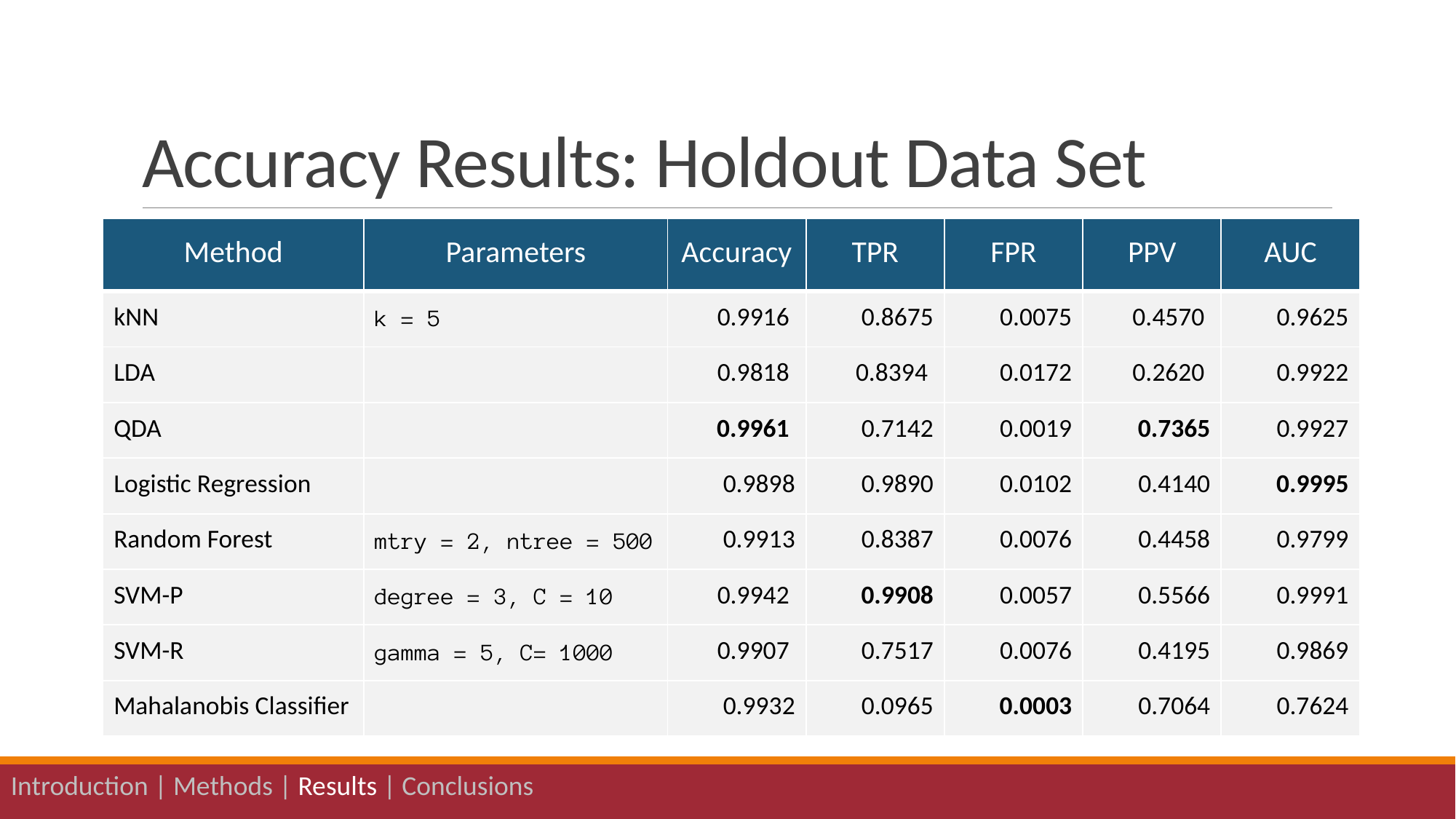

# Accuracy Results: Holdout Data Set
| Method | Parameters | Accuracy | TPR | FPR | PPV | AUC |
| --- | --- | --- | --- | --- | --- | --- |
| kNN | k = 5 | 0.9916 | 0.8675 | 0.0075 | 0.4570 | 0.9625 |
| LDA |  | 0.9818 | 0.8394 | 0.0172 | 0.2620 | 0.9922 |
| QDA |  | 0.9961 | 0.7142 | 0.0019 | 0.7365 | 0.9927 |
| Logistic Regression |  | 0.9898 | 0.9890 | 0.0102 | 0.4140 | 0.9995 |
| Random Forest | mtry = 2, ntree = 500 | 0.9913 | 0.8387 | 0.0076 | 0.4458 | 0.9799 |
| SVM-P | degree = 3, C = 10 | 0.9942 | 0.9908 | 0.0057 | 0.5566 | 0.9991 |
| SVM-R | gamma = 5, C= 1000 | 0.9907 | 0.7517 | 0.0076 | 0.4195 | 0.9869 |
| Mahalanobis Classifier |  | 0.9932 | 0.0965 | 0.0003 | 0.7064 | 0.7624 |
Introduction | Methods | Results | Conclusions